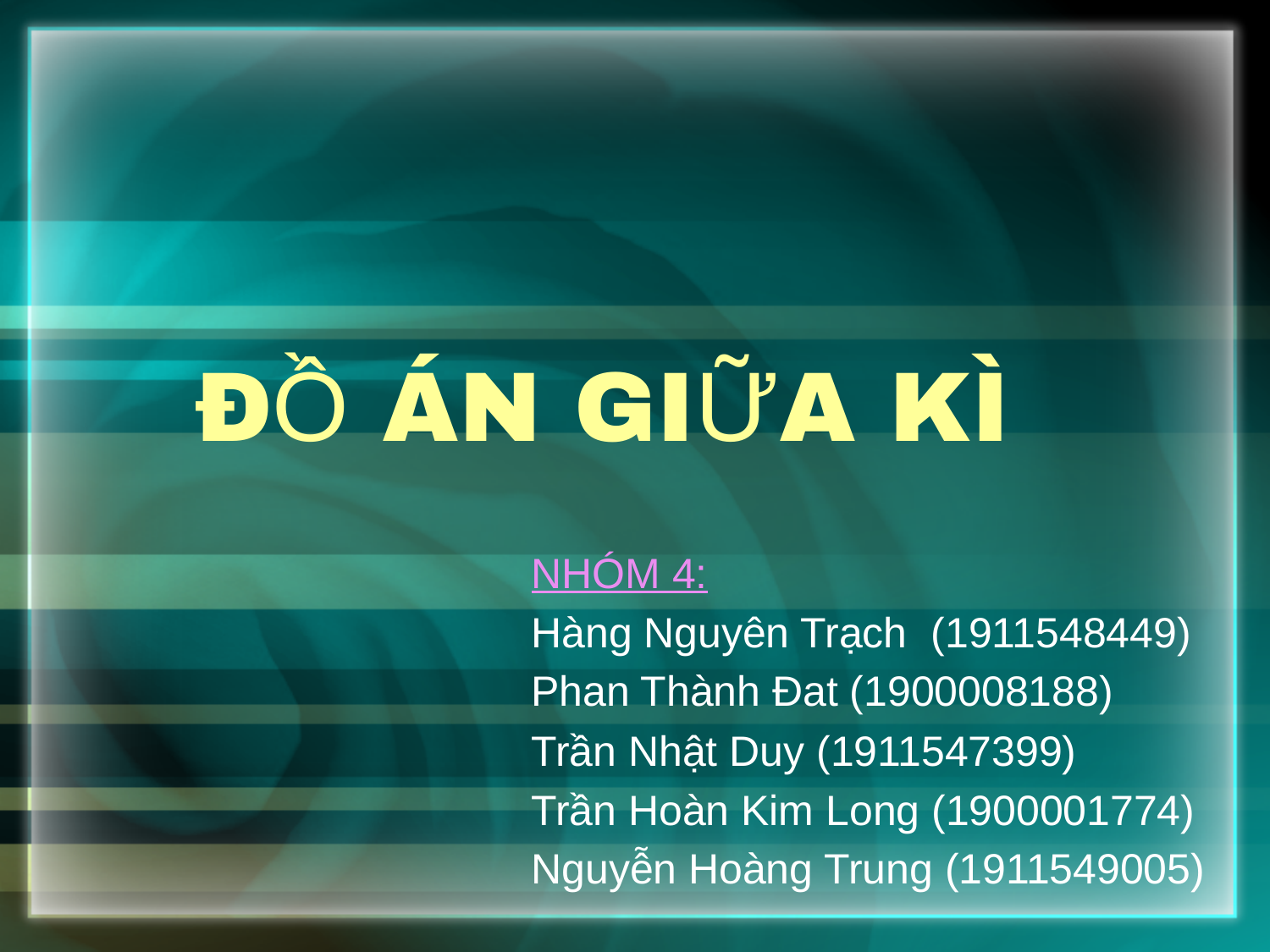

# ĐỒ ÁN GIỮA KÌ
NHÓM 4:
Hàng Nguyên Trạch  (1911548449)
Phan Thành Đat (1900008188)
Trần Nhật Duy (1911547399)
Trần Hoàn Kim Long (1900001774)
Nguyễn Hoàng Trung (1911549005)